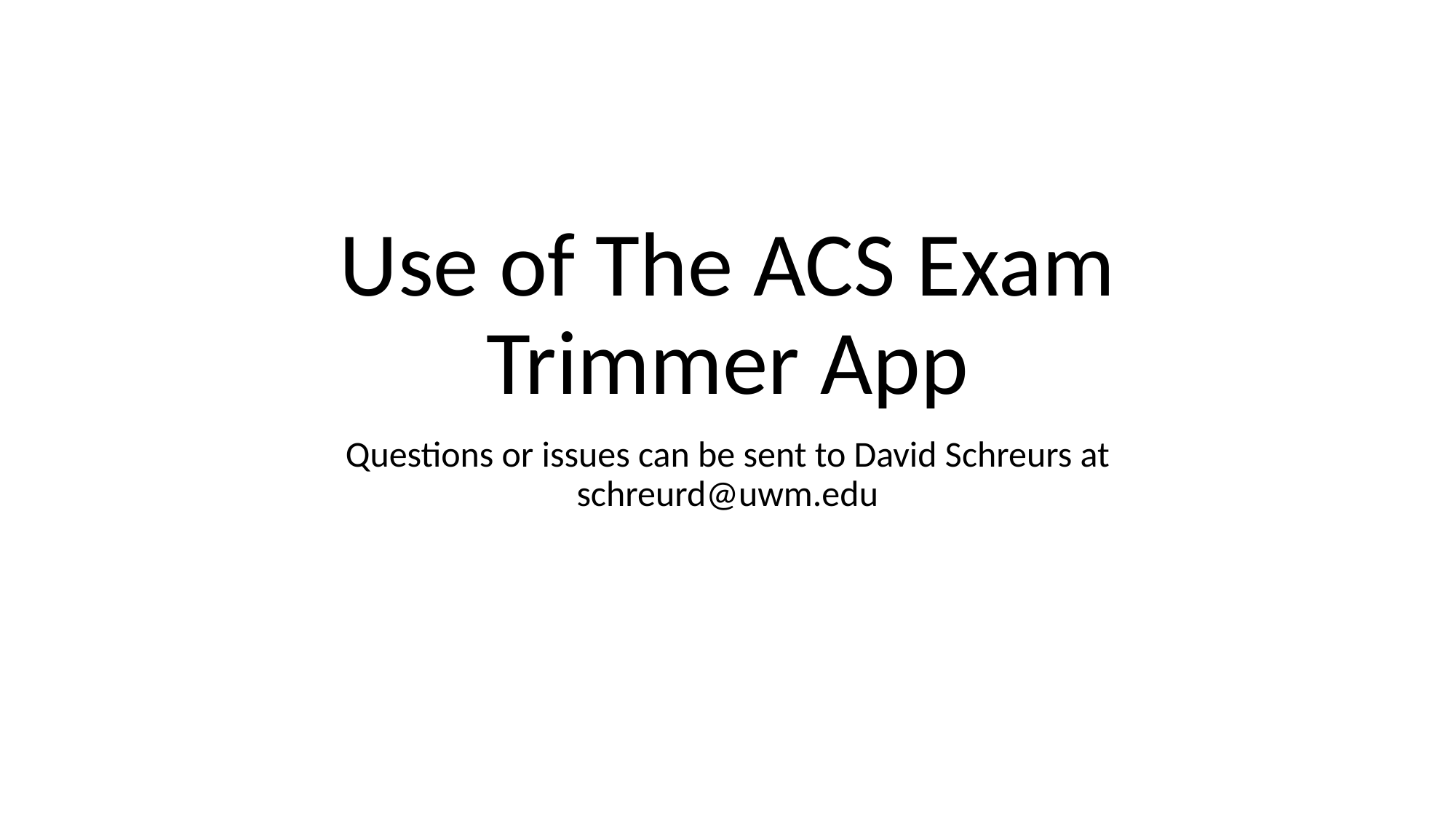

# Use of The ACS Exam Trimmer App
Questions or issues can be sent to David Schreurs at schreurd@uwm.edu